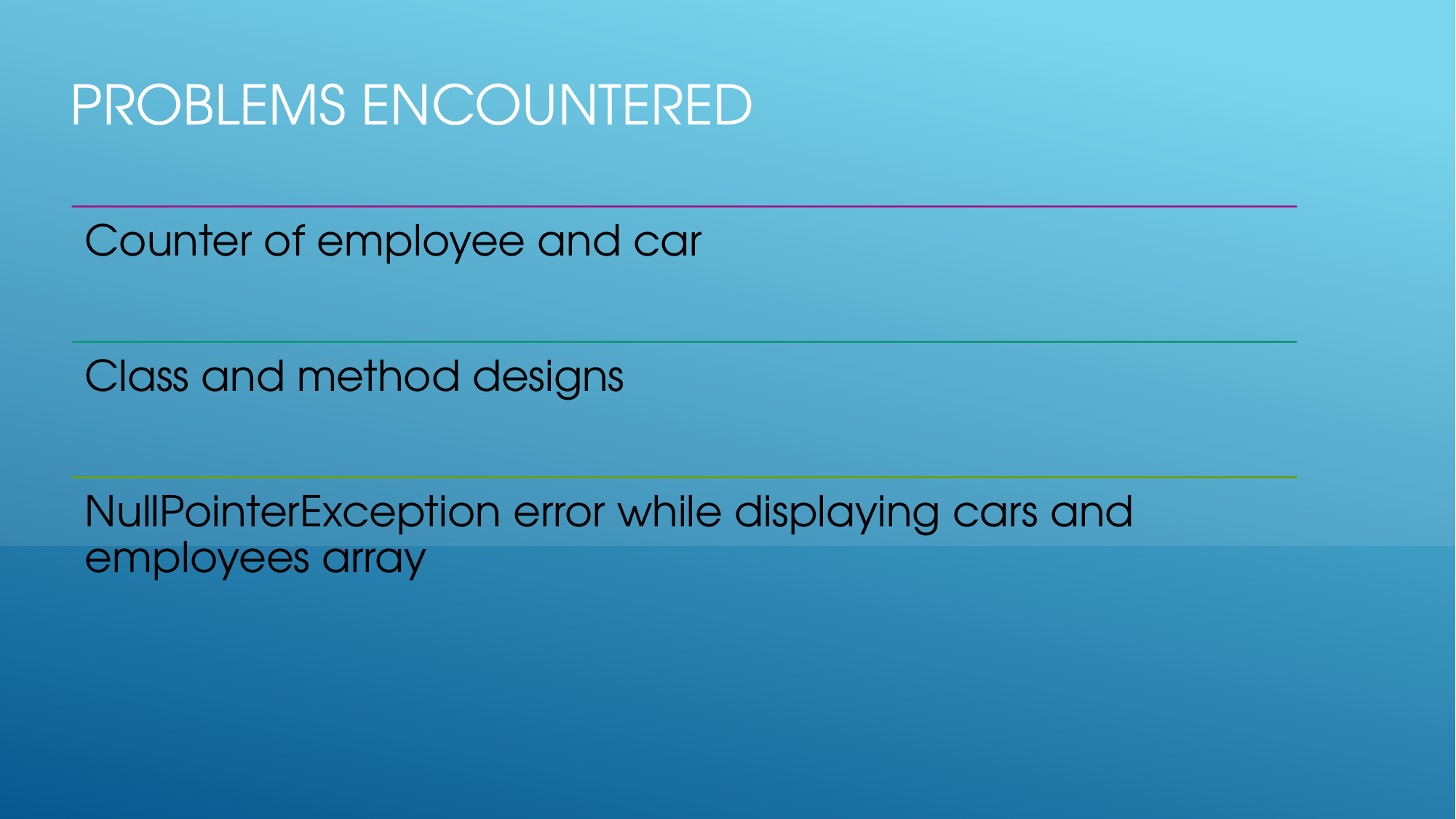

# PROBLEMS ENCOUNTERED
Counter of employee and car
Class and method designs
NullPointerException error while displaying cars and employees array